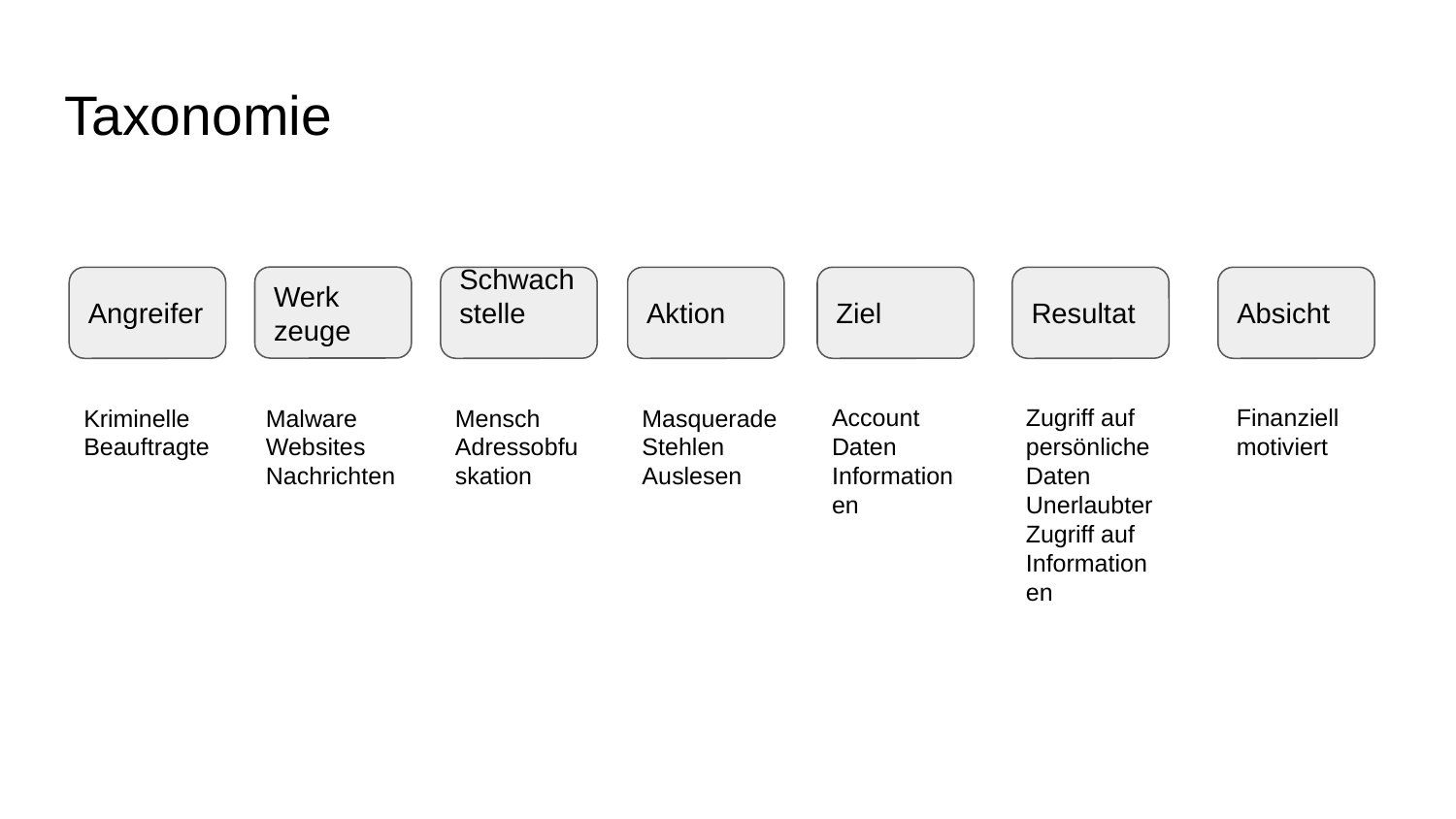

# Taxonomie

Werk
zeuge
Angreifer
Schwach
stelle
Aktion
Ziel
Resultat
Absicht
Kriminelle
Beauftragte

Malware
Websites
Nachrichten
Mensch
Adressobfuskation
Masquerade
Stehlen
Auslesen

Account
Daten
Informationen
Zugriff auf persönliche Daten
Unerlaubter Zugriff auf Informationen

Finanziell motiviert